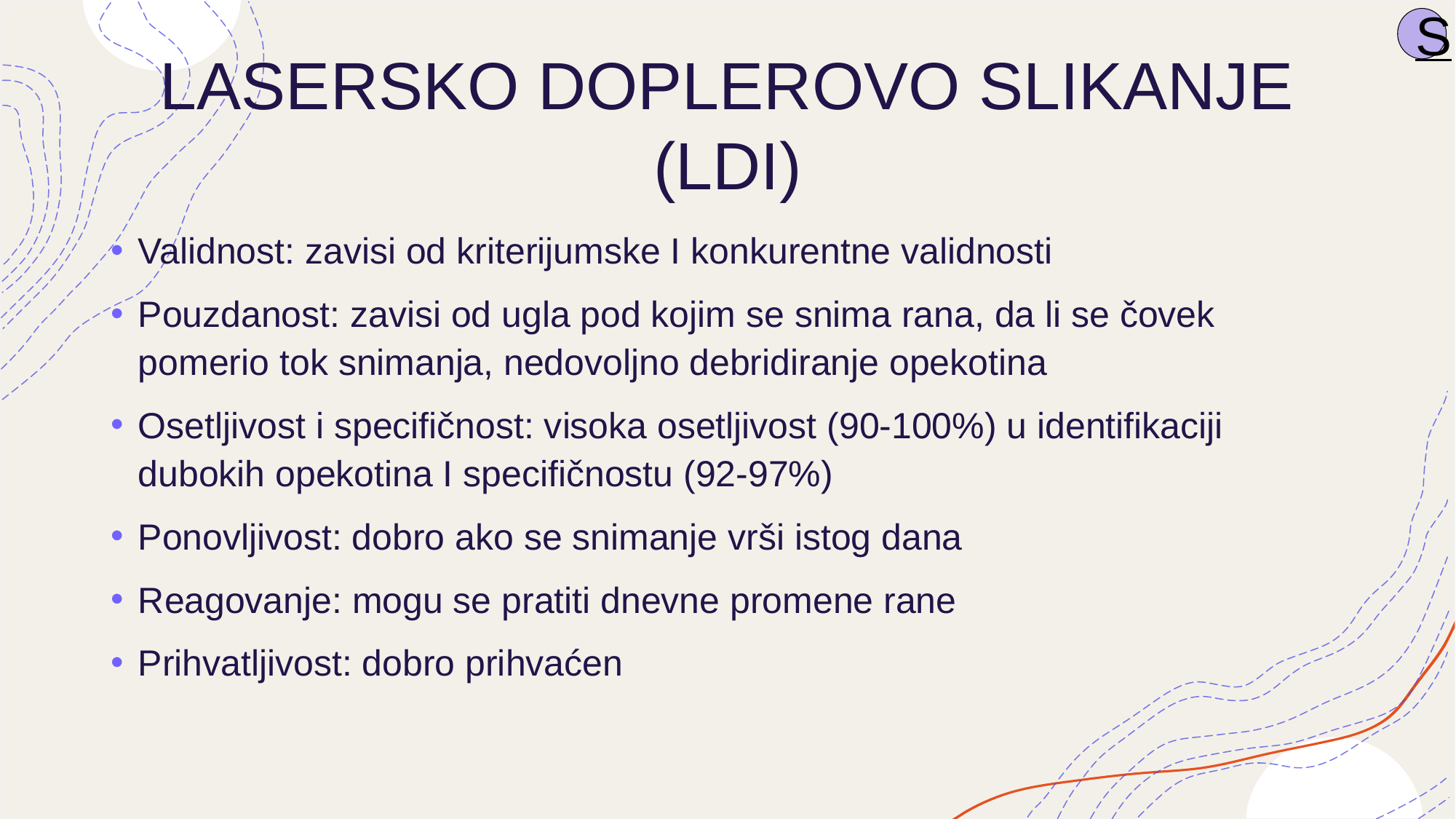

S
# LASERSKO DOPLEROVO SLIKANJE (LDI)
Validnost: zavisi od kriterijumske I konkurentne validnosti
Pouzdanost: zavisi od ugla pod kojim se snima rana, da li se čovek pomerio tok snimanja, nedovoljno debridiranje opekotina
Osetljivost i specifičnost: visoka osetljivost (90-100%) u identifikaciji dubokih opekotina I specifičnostu (92-97%)
Ponovljivost: dobro ako se snimanje vrši istog dana
Reagovanje: mogu se pratiti dnevne promene rane
Prihvatljivost: dobro prihvaćen